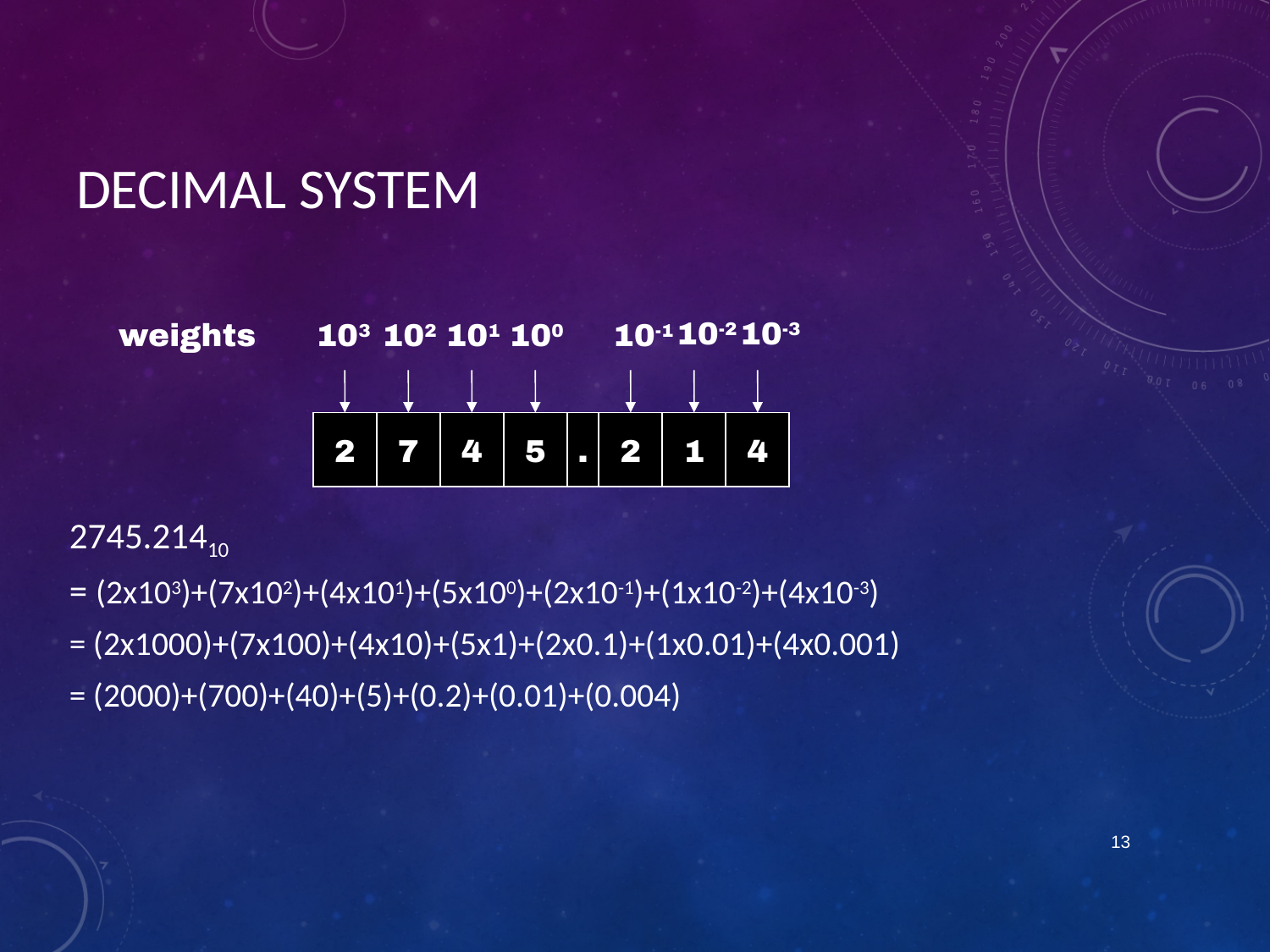

Decimal System
10-2
10-3
weights
103
102
101
100
10-1

2
7
4
5
.
2
1
4
	2745.21410
	= (2x103)+(7x102)+(4x101)+(5x100)+(2x10-1)+(1x10-2)+(4x10-3)
	= (2x1000)+(7x100)+(4x10)+(5x1)+(2x0.1)+(1x0.01)+(4x0.001)
	= (2000)+(700)+(40)+(5)+(0.2)+(0.01)+(0.004)
13